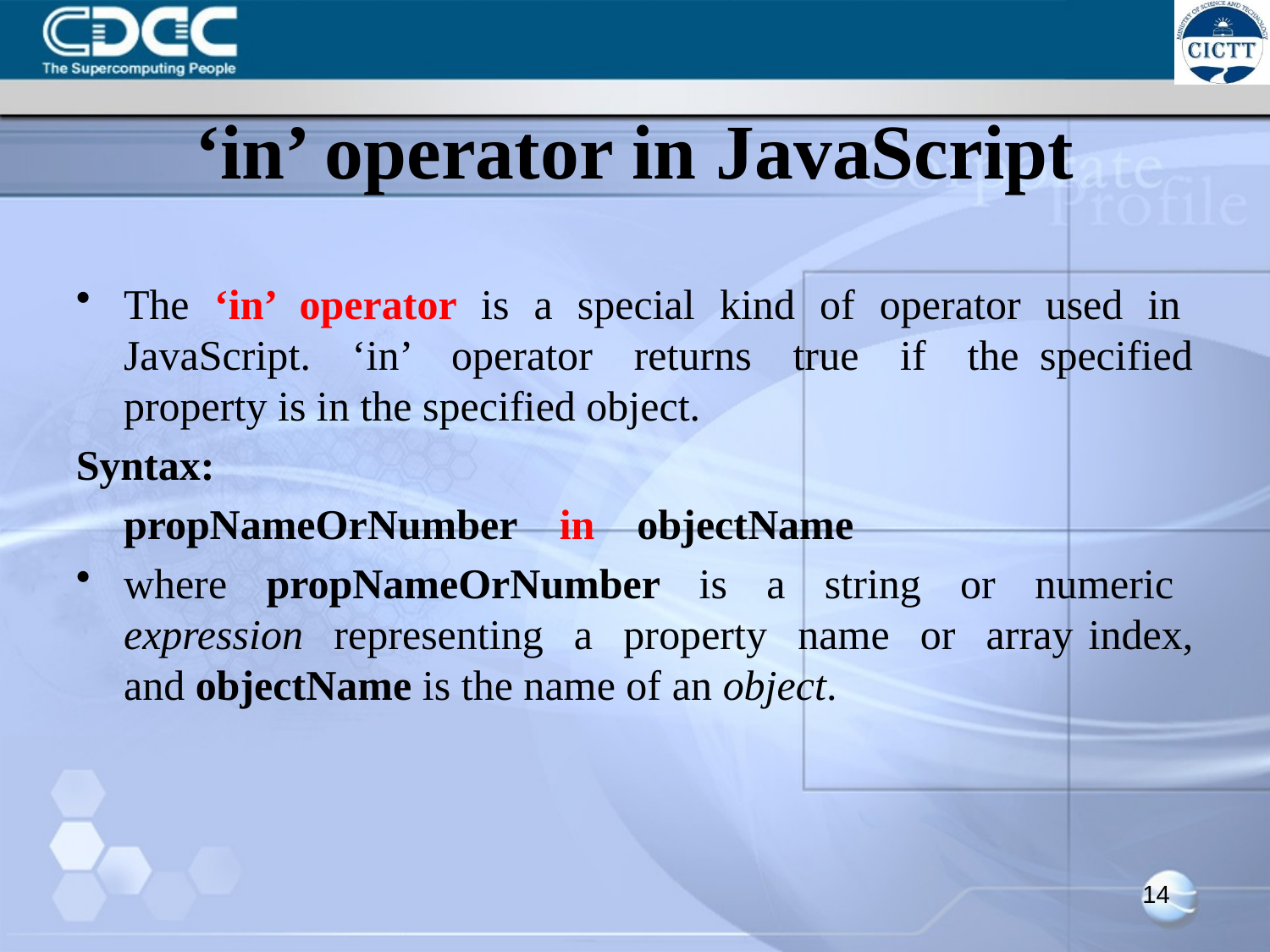

# ‘in’ operator in JavaScript
The  ‘in’  operator  is  a  special  kind  of  operator  used  in  JavaScript.  ‘in’  operator  returns  true  if  the specified property is in the specified object.
Syntax:
	propNameOrNumber    in    objectName
where  propNameOrNumber  is  a  string  or  numeric  expression  representing  a  property  name  or  array index, and objectName is the name of an object.